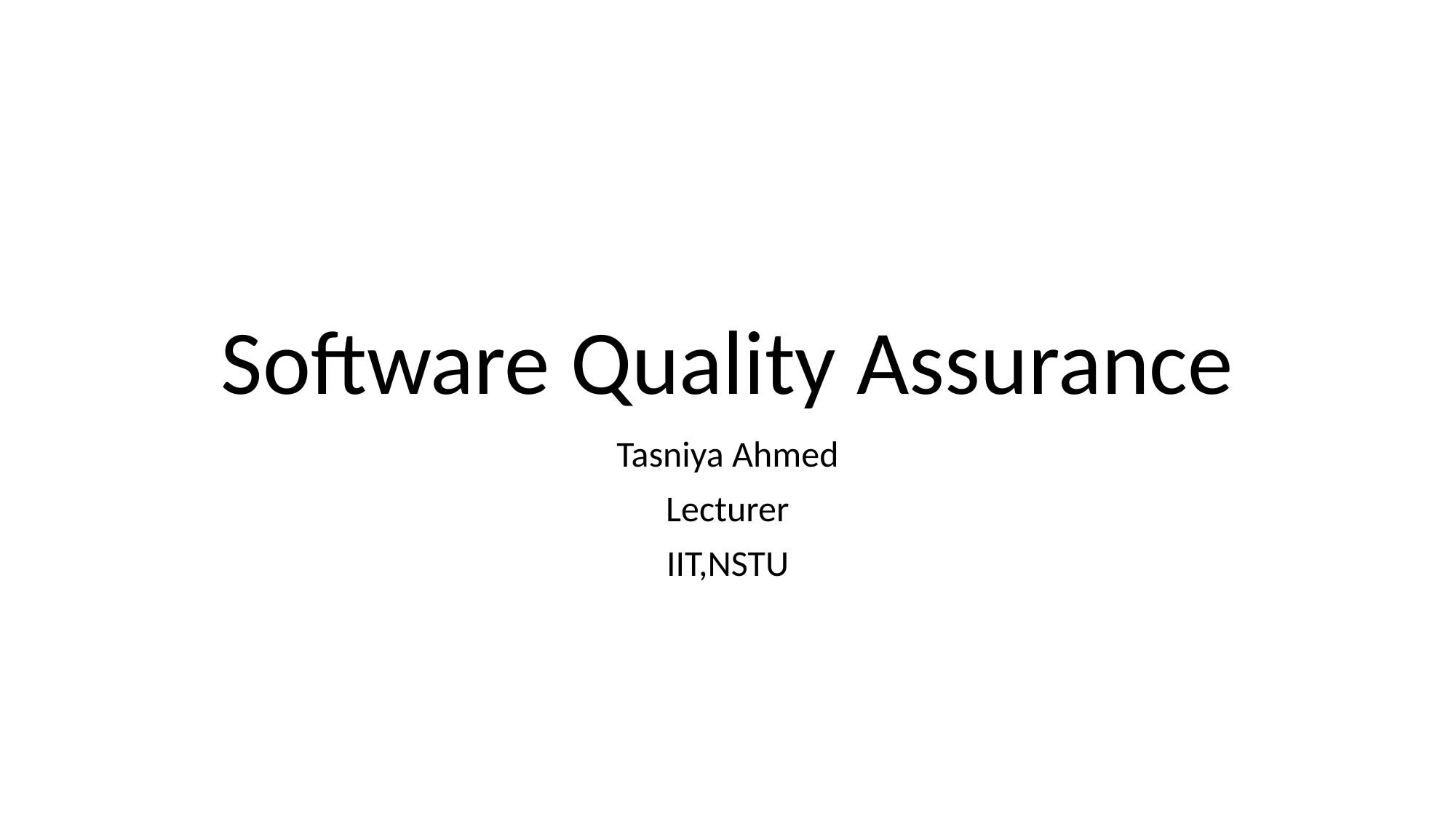

Software Quality Assurance
Tasniya Ahmed
Lecturer
IIT,NSTU